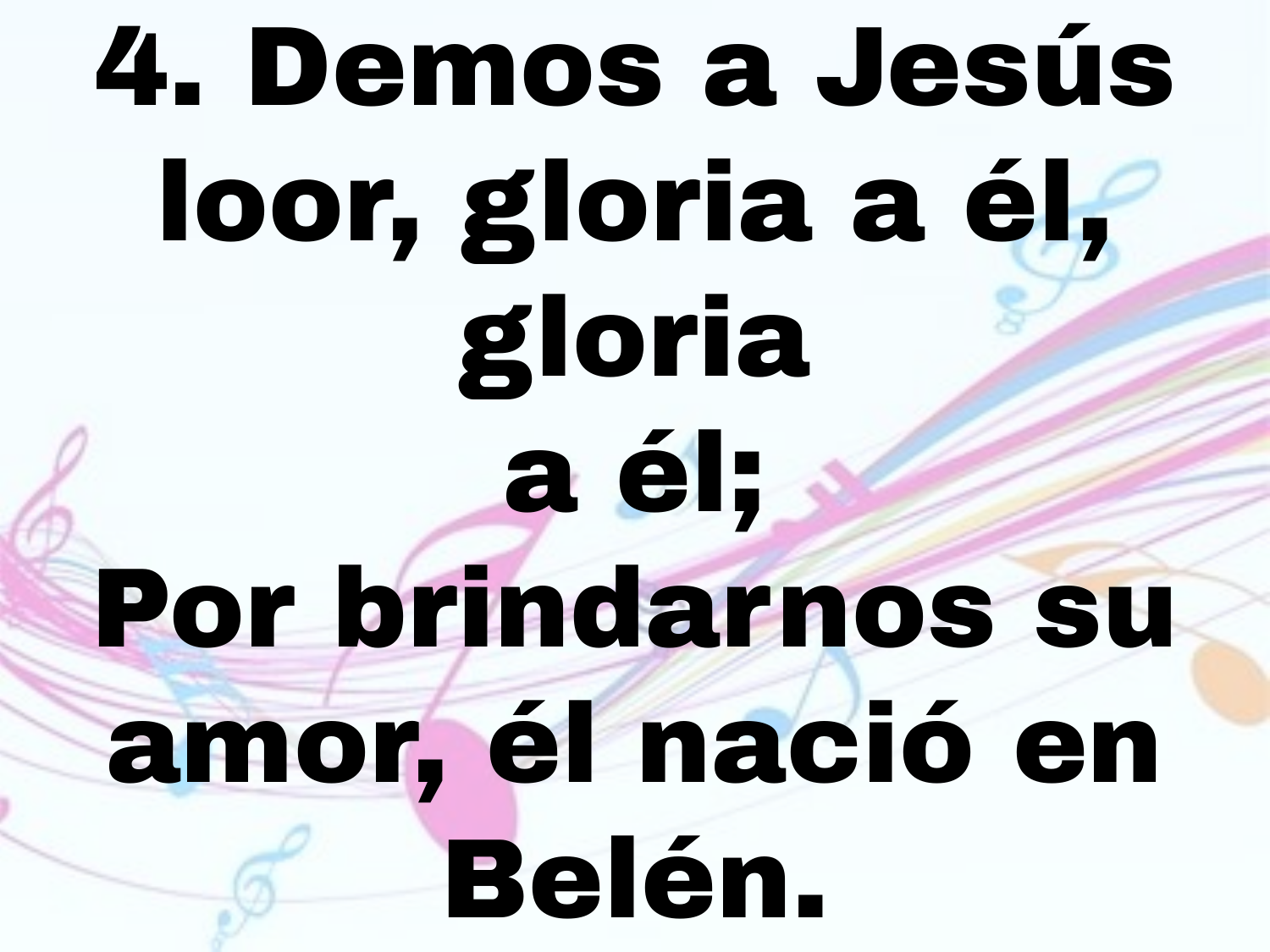

4. Demos a Jesús loor, gloria a él, gloria
a él;
Por brindarnos su amor, él nació en
Belén.